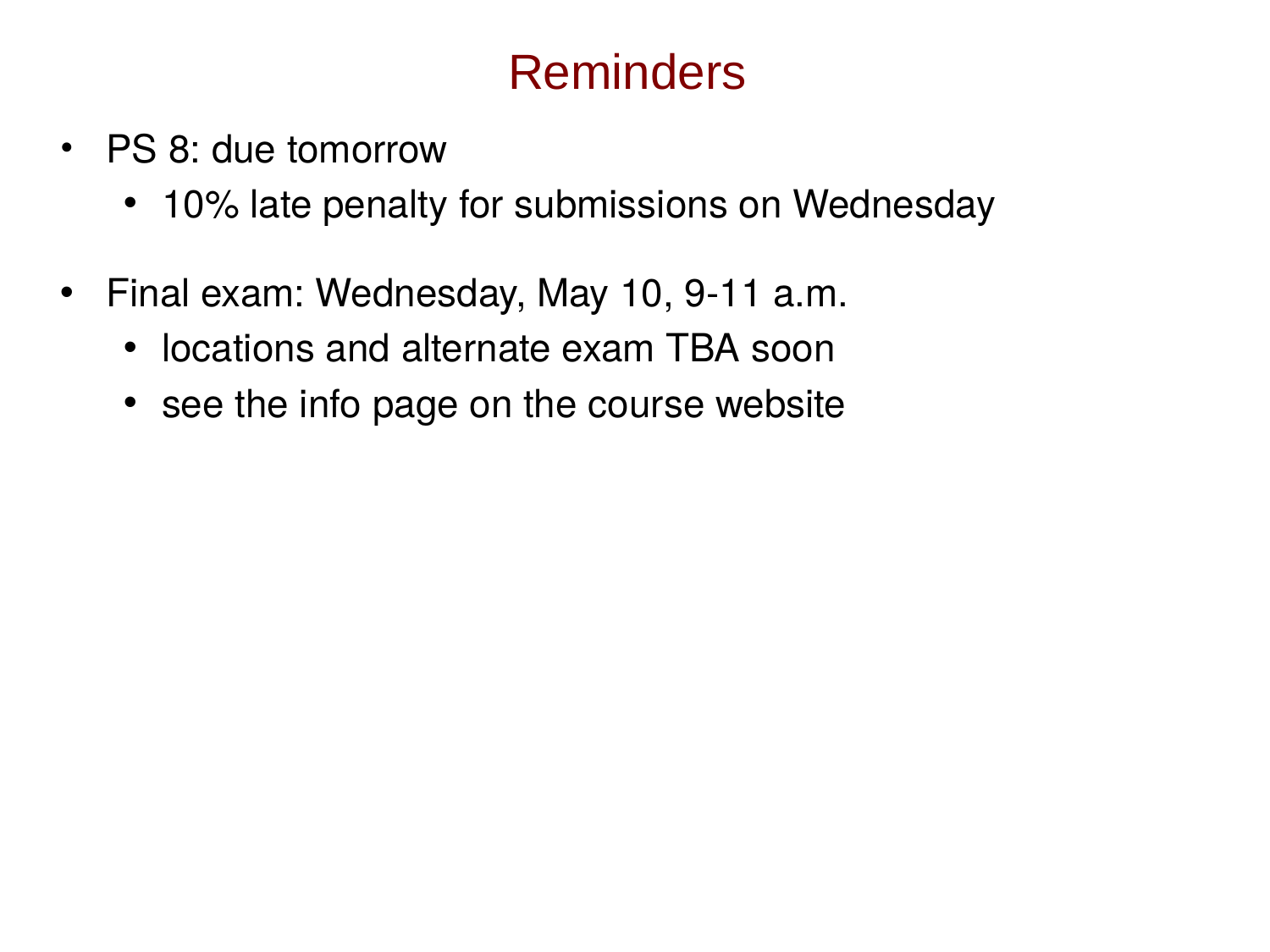

# Reminders
PS 8: due tomorrow
10% late penalty for submissions on Wednesday
Final exam: Wednesday, May 10, 9-11 a.m.
locations and alternate exam TBA soon
see the info page on the course website